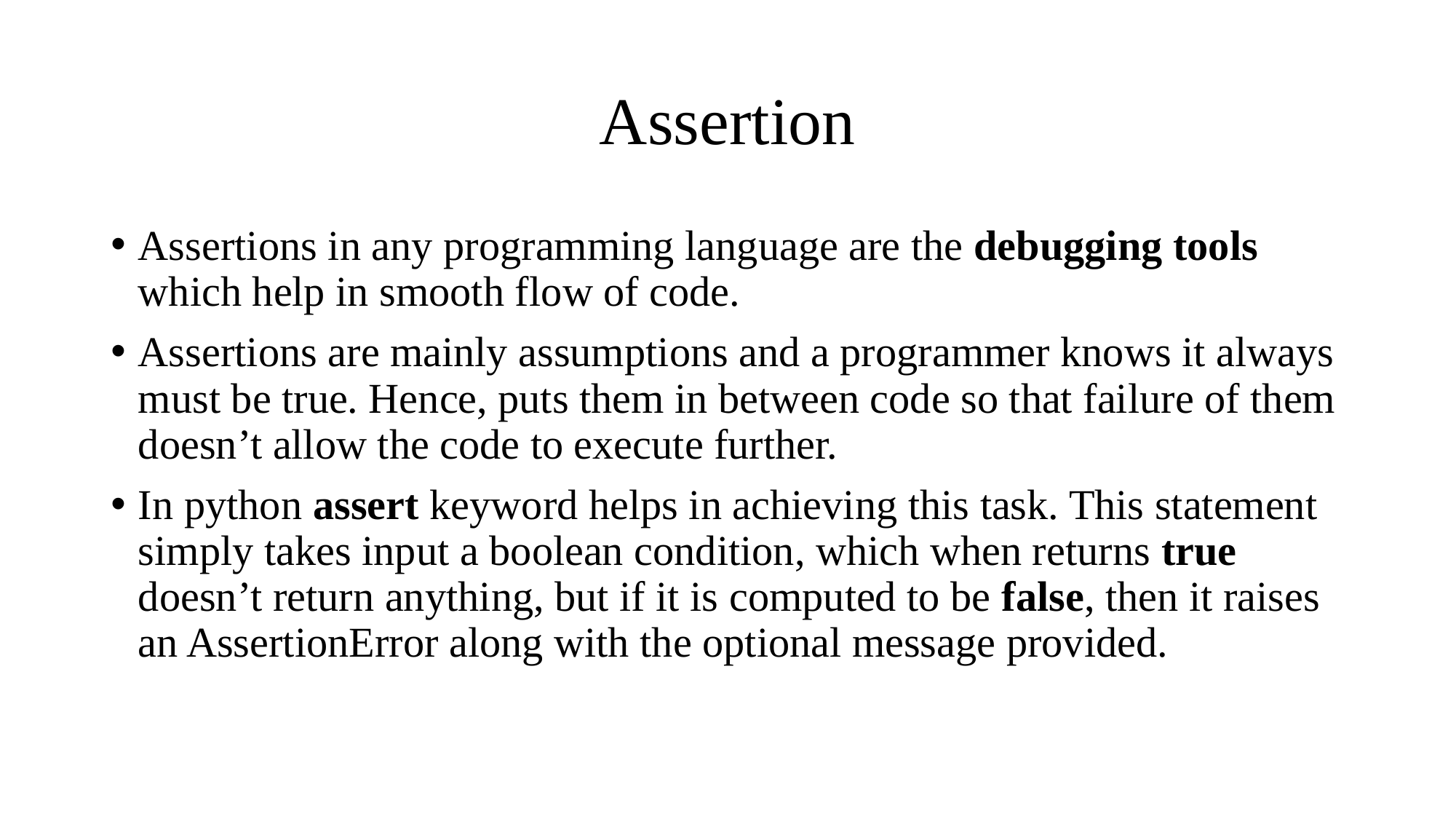

# Assertion
Assertions in any programming language are the debugging tools which help in smooth flow of code.
Assertions are mainly assumptions and a programmer knows it always must be true. Hence, puts them in between code so that failure of them doesn’t allow the code to execute further.
In python assert keyword helps in achieving this task. This statement simply takes input a boolean condition, which when returns true doesn’t return anything, but if it is computed to be false, then it raises an AssertionError along with the optional message provided.